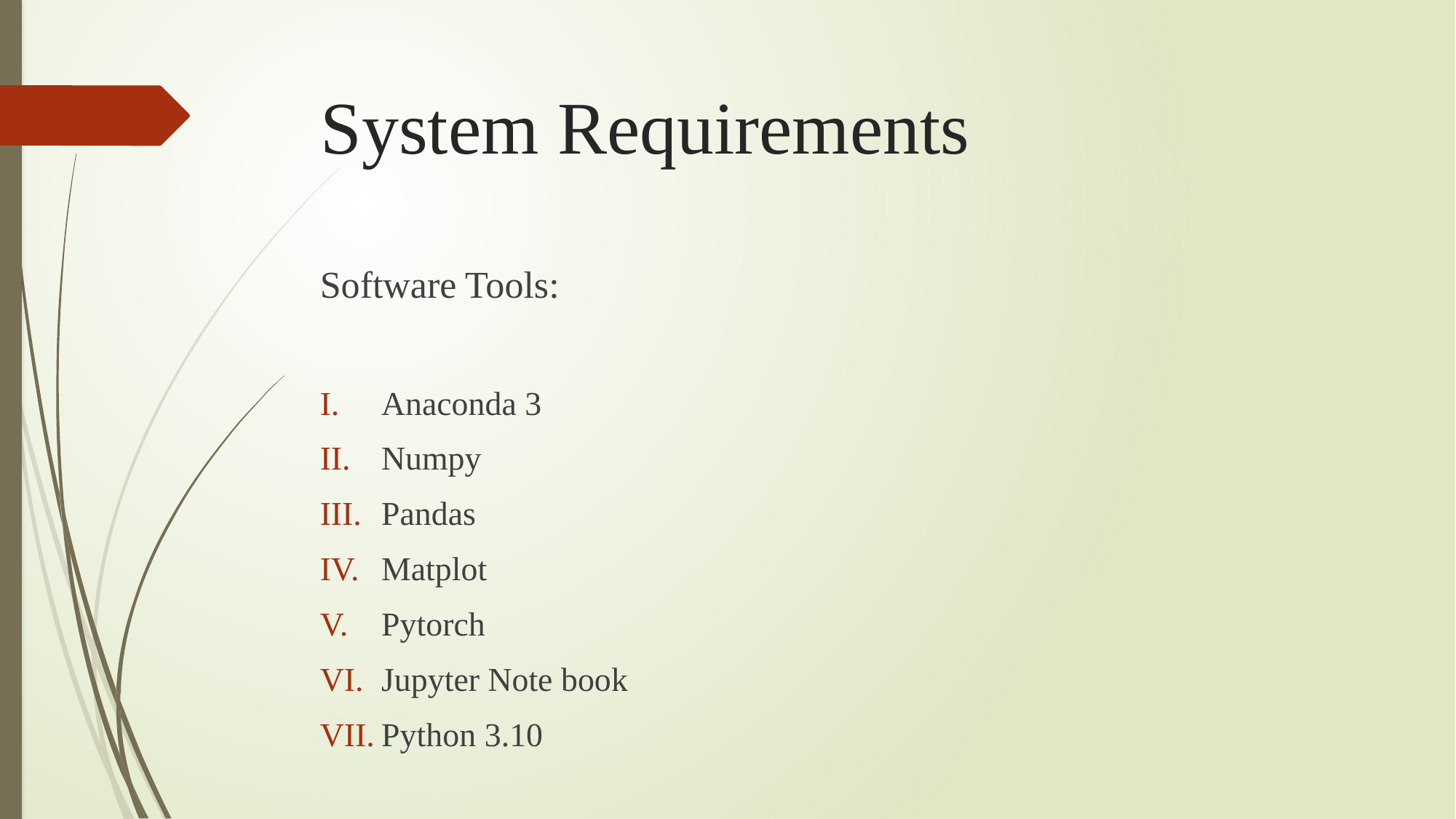

# System Requirements
Software Tools:

Anaconda 3
Numpy
Pandas
Matplot
Pytorch
Jupyter Note book
Python 3.10